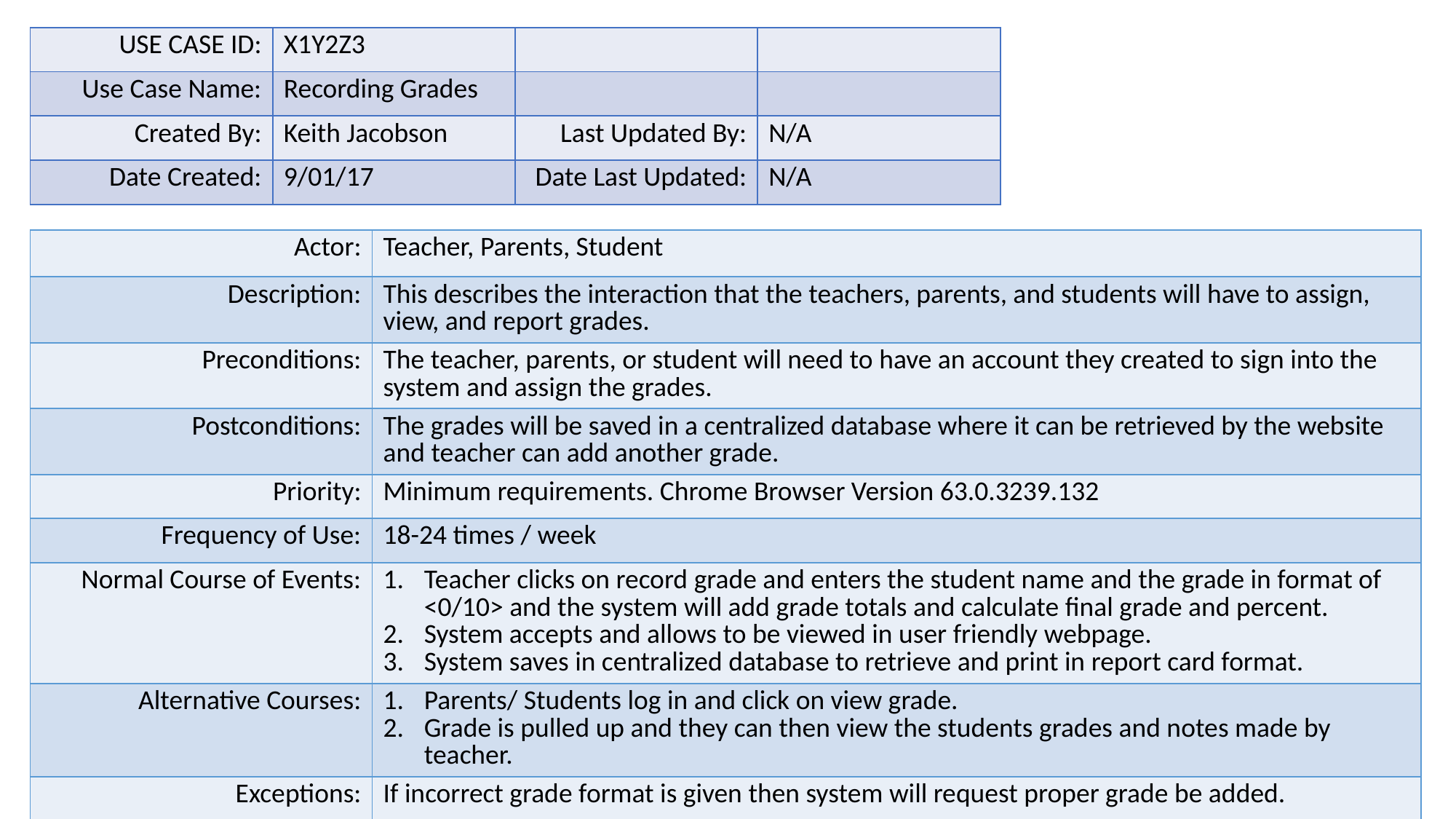

| USE CASE ID: | X1Y2Z3 |  |  |
| --- | --- | --- | --- |
| Use Case Name: | Recording Grades |  |  |
| Created By: | Keith Jacobson | Last Updated By: | N/A |
| Date Created: | 9/01/17 | Date Last Updated: | N/A |
| Actor: | Teacher, Parents, Student |
| --- | --- |
| Description: | This describes the interaction that the teachers, parents, and students will have to assign, view, and report grades. |
| Preconditions: | The teacher, parents, or student will need to have an account they created to sign into the system and assign the grades. |
| Postconditions: | The grades will be saved in a centralized database where it can be retrieved by the website and teacher can add another grade. |
| Priority: | Minimum requirements. Chrome Browser Version 63.0.3239.132 |
| Frequency of Use: | 18-24 times / week |
| Normal Course of Events: | Teacher clicks on record grade and enters the student name and the grade in format of <0/10> and the system will add grade totals and calculate final grade and percent. System accepts and allows to be viewed in user friendly webpage. System saves in centralized database to retrieve and print in report card format. |
| Alternative Courses: | Parents/ Students log in and click on view grade. Grade is pulled up and they can then view the students grades and notes made by teacher. |
| Exceptions: | If incorrect grade format is given then system will request proper grade be added. |
| Includes: | N/A |
| Special Requirements: | N/A |
| Assumptions: | None |
| Notes and Issues: | This use case is simple, but also incredible. |